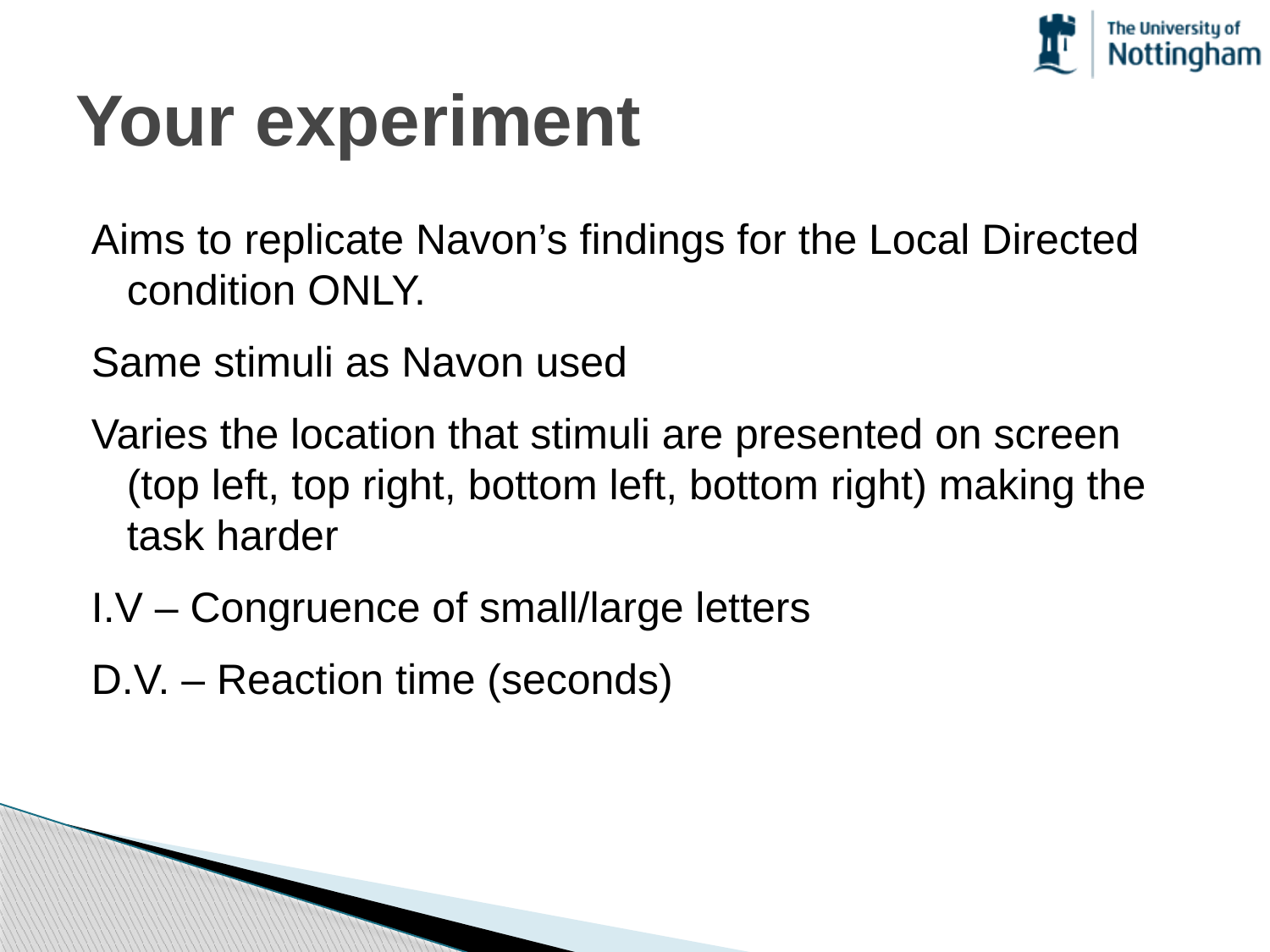

# Your experiment
Aims to replicate Navon’s findings for the Local Directed condition ONLY.
Same stimuli as Navon used
Varies the location that stimuli are presented on screen (top left, top right, bottom left, bottom right) making the task harder
I.V – Congruence of small/large letters
D.V. – Reaction time (seconds)